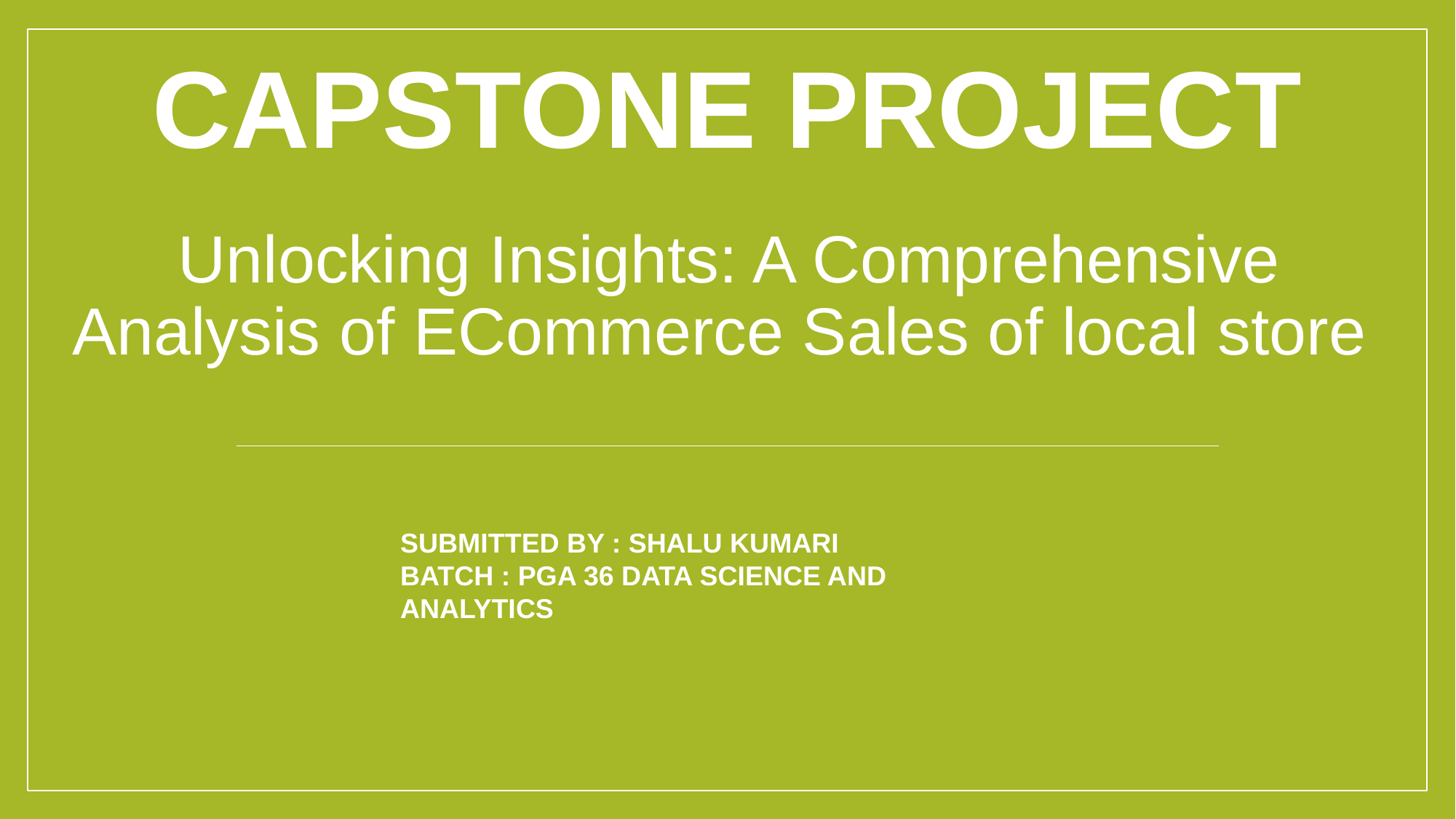

# Capstone project
Unlocking Insights: A Comprehensive Analysis of ECommerce Sales of local store
SUBMITTED BY : SHALU KUMARI
BATCH : PGA 36 DATA SCIENCE AND ANALYTICS